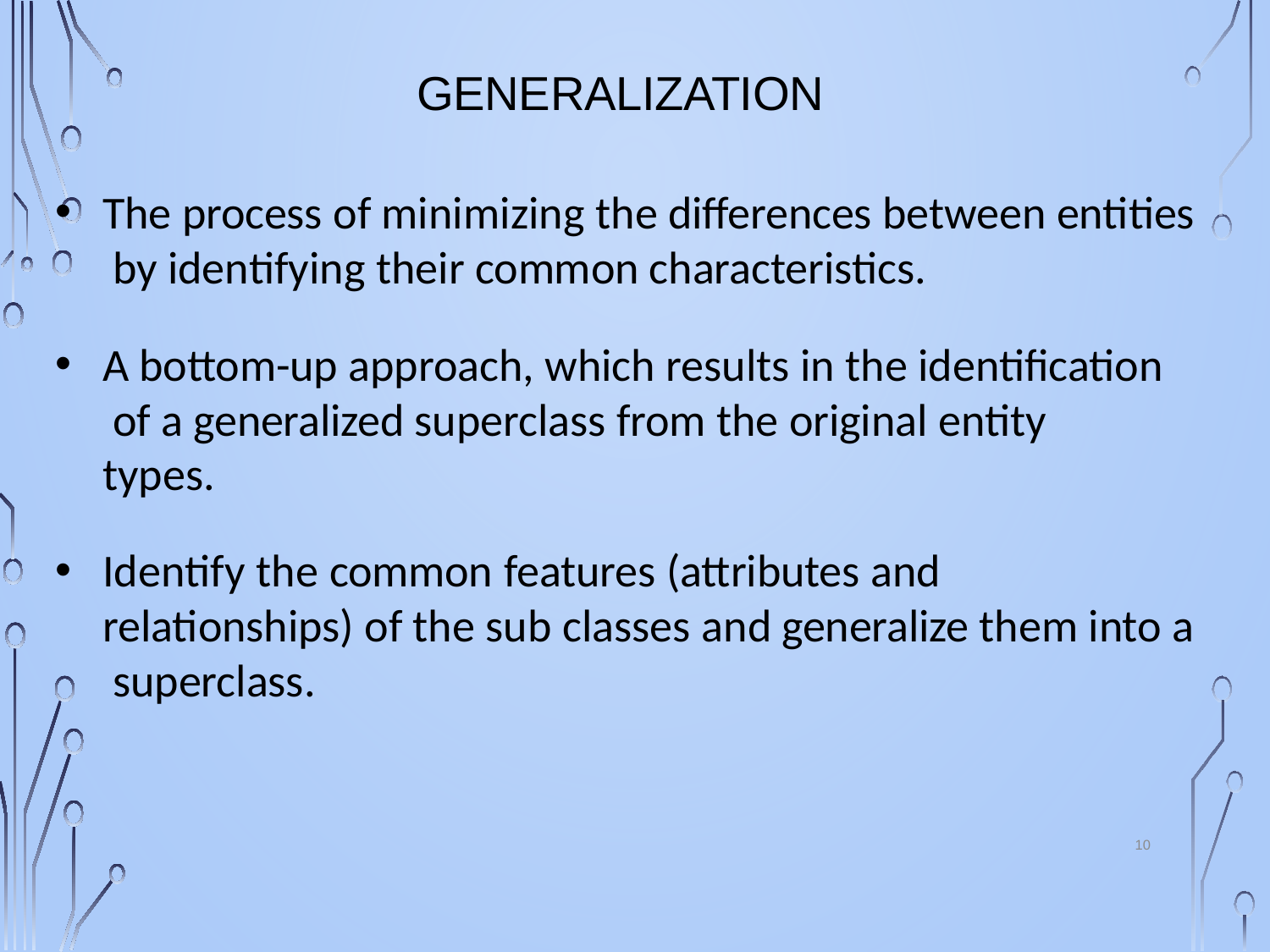

# Generalization
The process of minimizing the differences between entities  by identifying their common characteristics.

A bottom-up approach, which results in the identification  of a generalized superclass from the original entity types.

Identify the common features (attributes and  relationships) of the sub classes and generalize them into a  superclass.
10